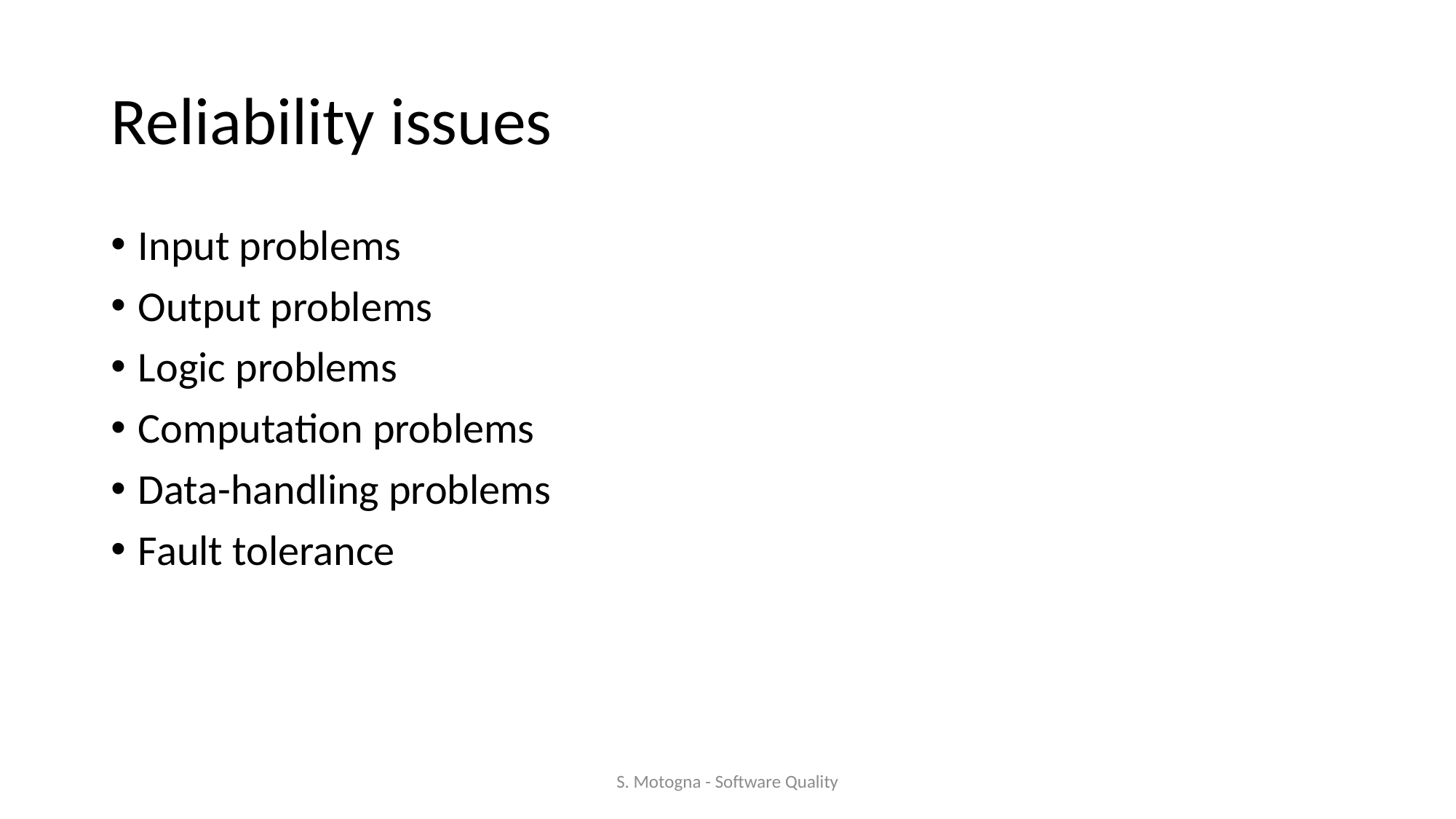

# Reliability issues
Input problems
Output problems
Logic problems
Computation problems
Data-handling problems
Fault tolerance
S. Motogna - Software Quality